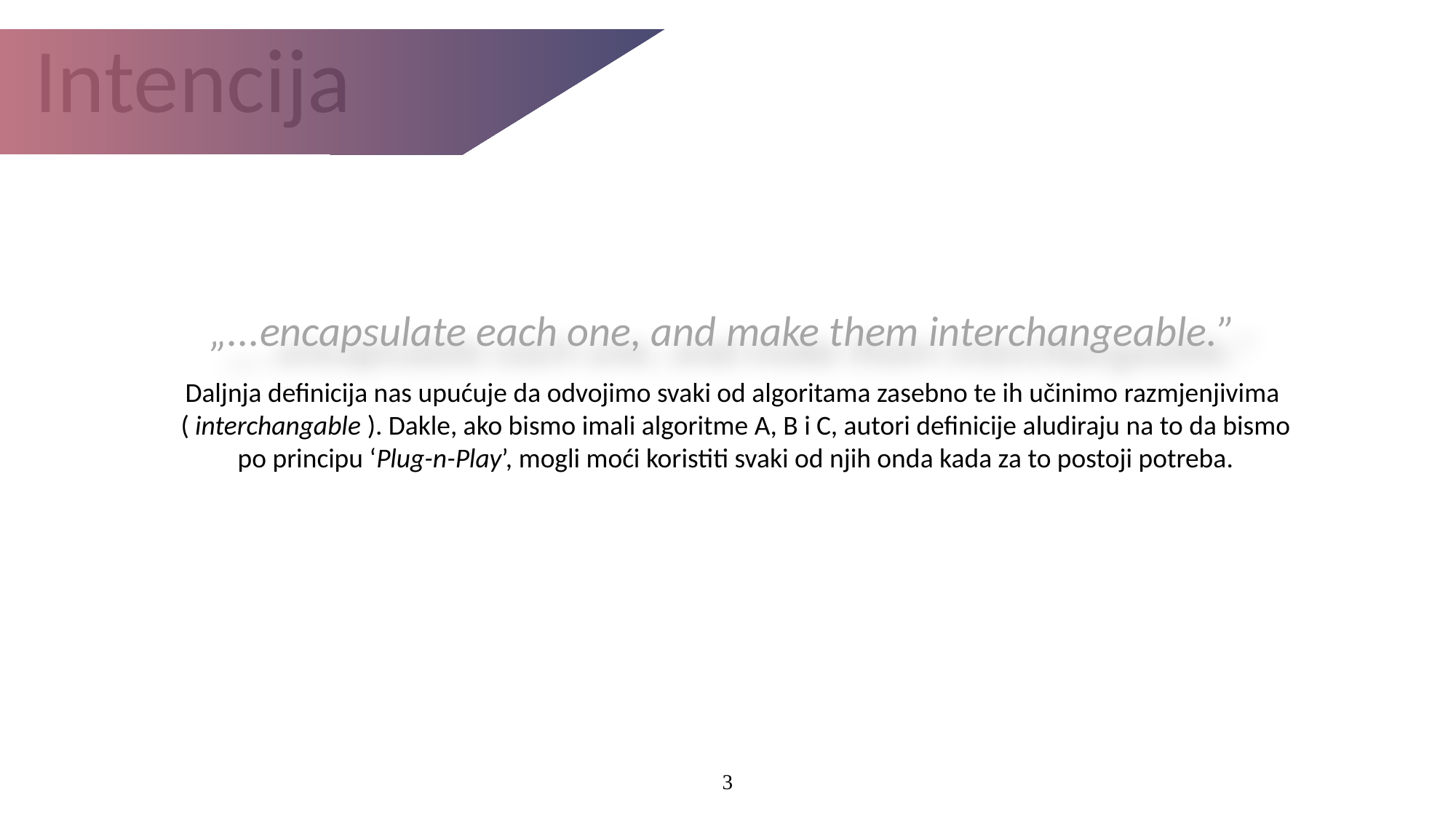

Intencija

„...encapsulate each one, and make them interchangeable.”
Daljnja definicija nas upućuje da odvojimo svaki od algoritama zasebno te ih učinimo razmjenjivima
( interchangable ). Dakle, ako bismo imali algoritme A, B i C, autori definicije aludiraju na to da bismo po principu ‘Plug-n-Play’, mogli moći koristiti svaki od njih onda kada za to postoji potreba.
3